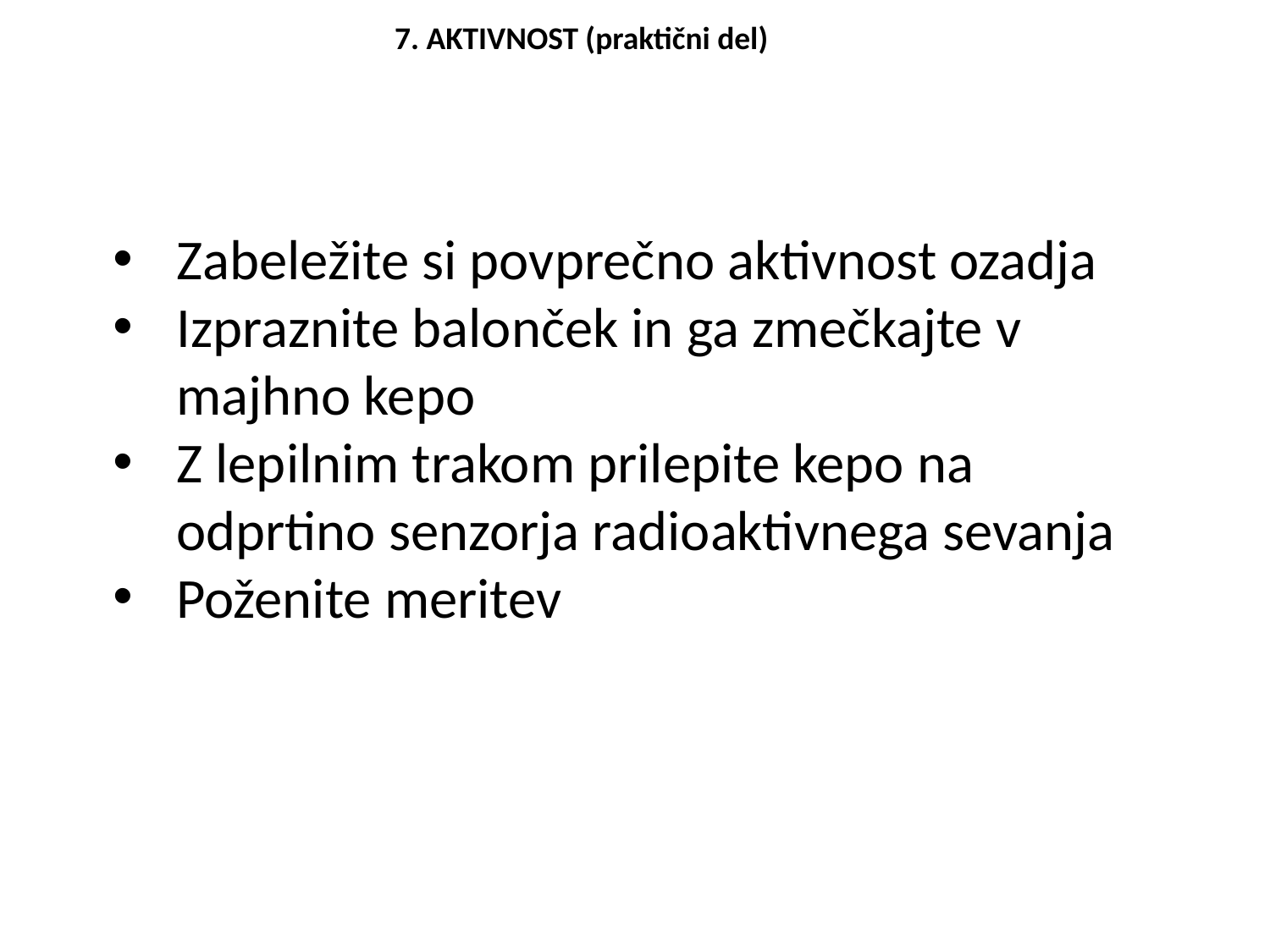

7. AKTIVNOST (praktični del)
Zabeležite si povprečno aktivnost ozadja
Izpraznite balonček in ga zmečkajte v majhno kepo
Z lepilnim trakom prilepite kepo na odprtino senzorja radioaktivnega sevanja
Poženite meritev